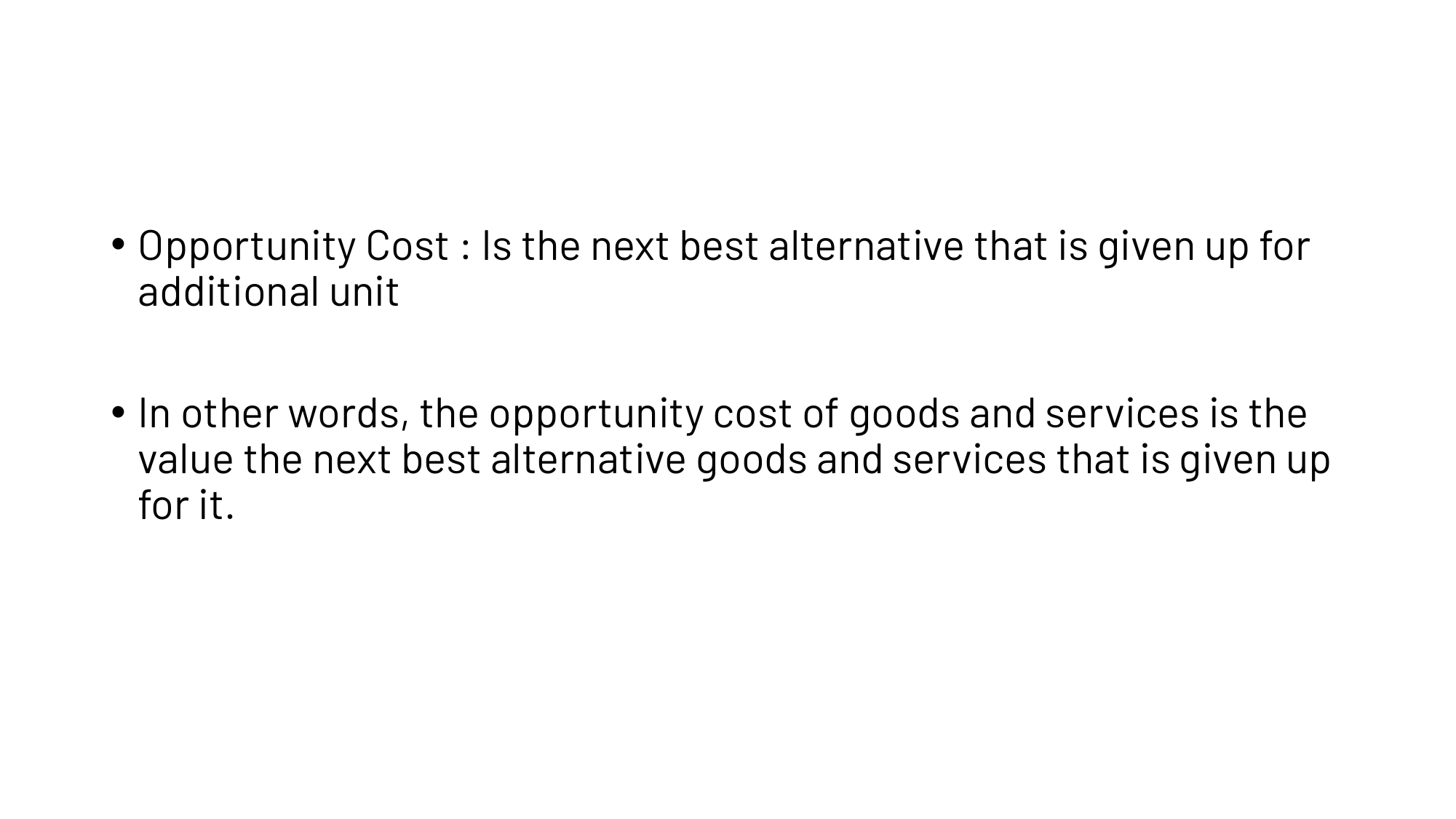

Opportunity Cost : Is the next best alternative that is given up for additional unit

In other words, the opportunity cost of goods and services is the value the next best alternative goods and services that is given up for it.